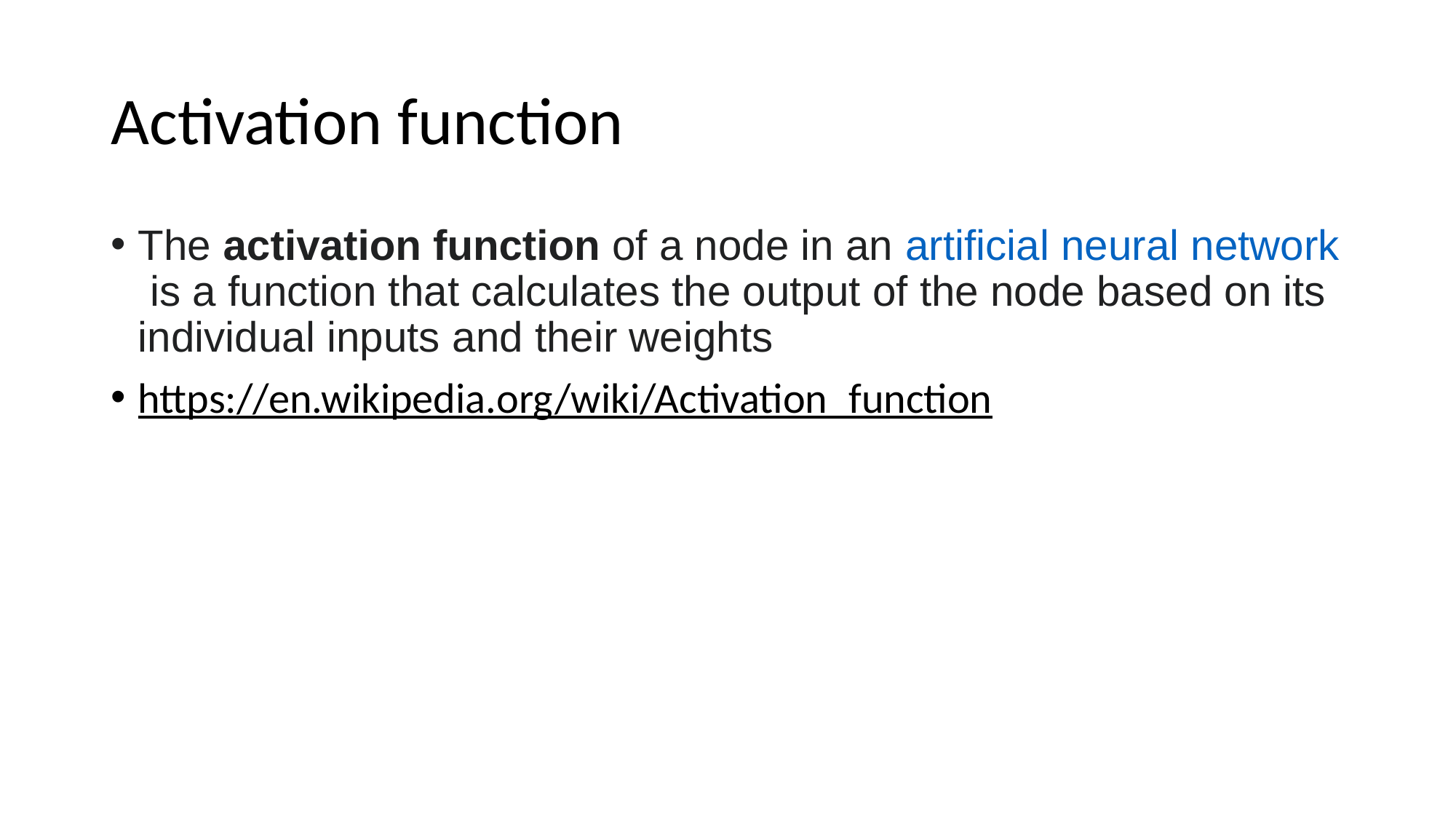

# Activation function
The activation function of a node in an artificial neural network is a function that calculates the output of the node based on its individual inputs and their weights
https://en.wikipedia.org/wiki/Activation_function